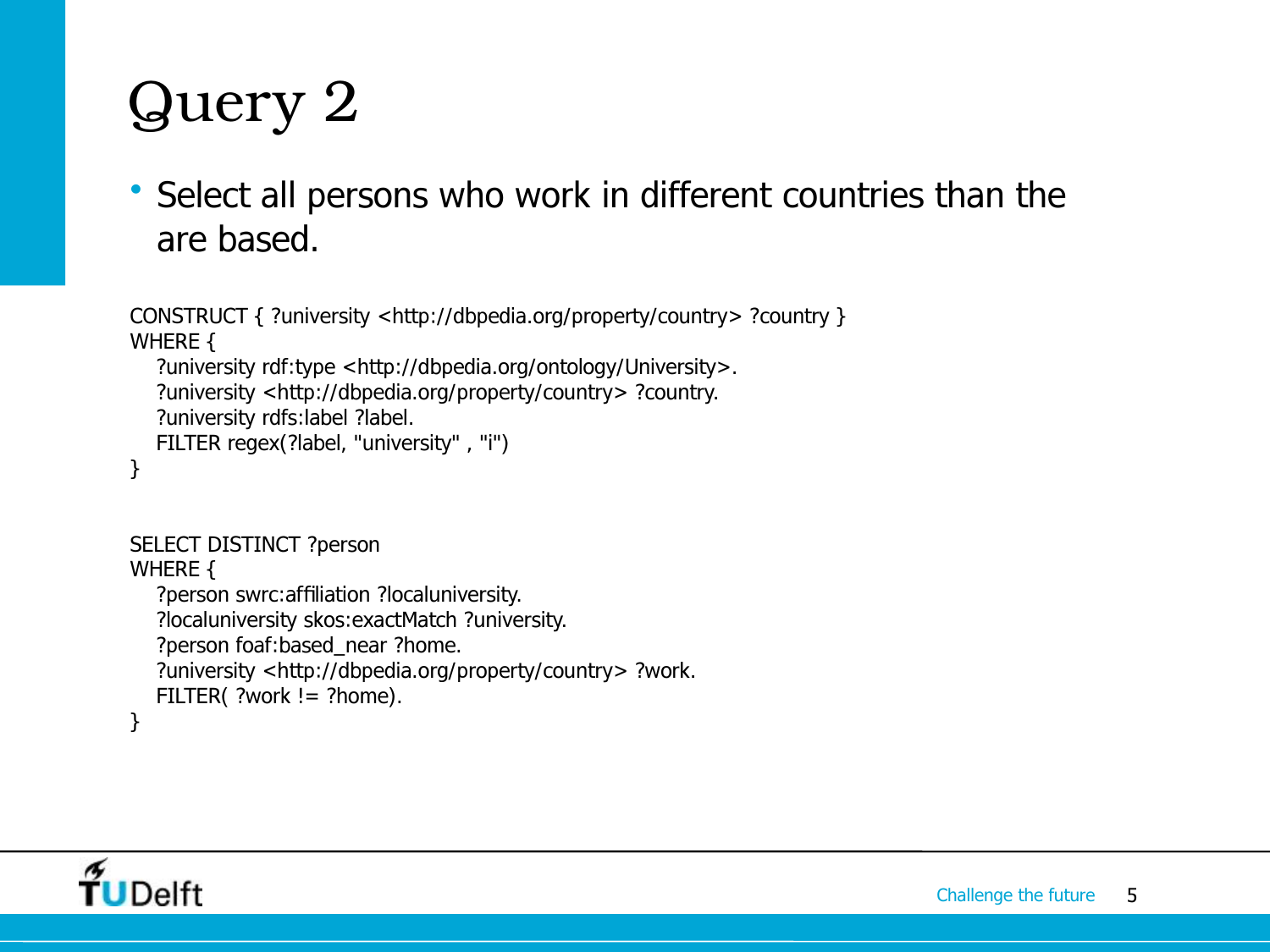

# Query 2
Select all persons who work in different countries than the are based.

CONSTRUCT { ?university <http://dbpedia.org/property/country> ?country }
WHERE {
    ?university rdf:type <http://dbpedia.org/ontology/University>.
    ?university <http://dbpedia.org/property/country> ?country.
    ?university rdfs:label ?label.
    FILTER regex(?label, "university" , "i")
}

SELECT DISTINCT ?person
WHERE {
    ?person swrc:affiliation ?localuniversity.
    ?localuniversity skos:exactMatch ?university.
    ?person foaf:based_near ?home.
    ?university <http://dbpedia.org/property/country> ?work.
    FILTER( ?work != ?home).
}